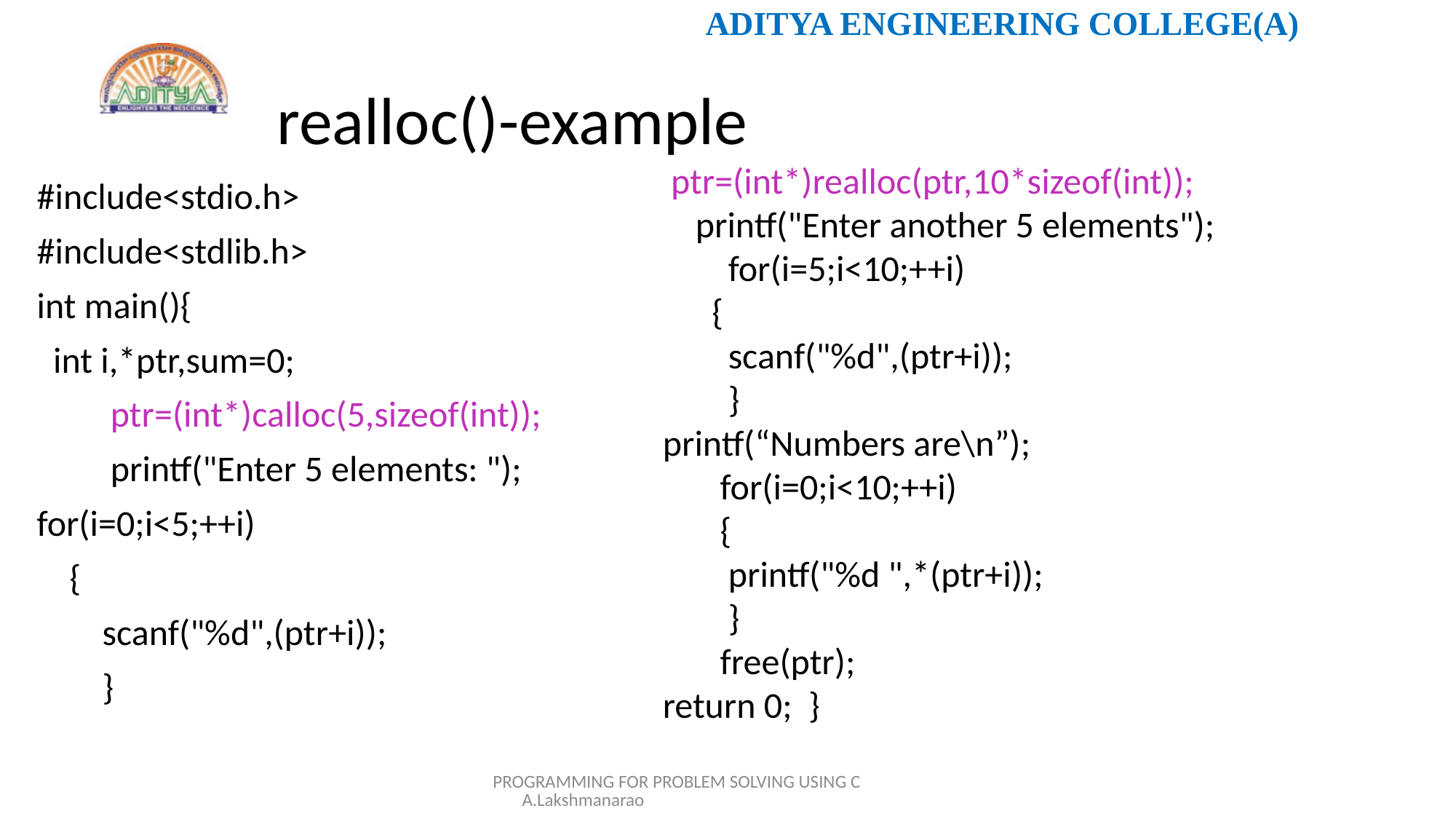

# realloc()-example
 ptr=(int*)realloc(ptr,10*sizeof(int));
    printf("Enter another 5 elements");
        for(i=5;i<10;++i)
      {
        scanf("%d",(ptr+i));
        }
printf(“Numbers are\n”);
       for(i=0;i<10;++i)
       {
        printf("%d ",*(ptr+i));
        }
       free(ptr);
return 0;  }
#include<stdio.h>
#include<stdlib.h>
int main(){
  int i,*ptr,sum=0;
         ptr=(int*)calloc(5,sizeof(int));
         printf("Enter 5 elements: ");
for(i=0;i<5;++i)
    {
        scanf("%d",(ptr+i));
        }
PROGRAMMING FOR PROBLEM SOLVING USING C                               A.Lakshmanarao